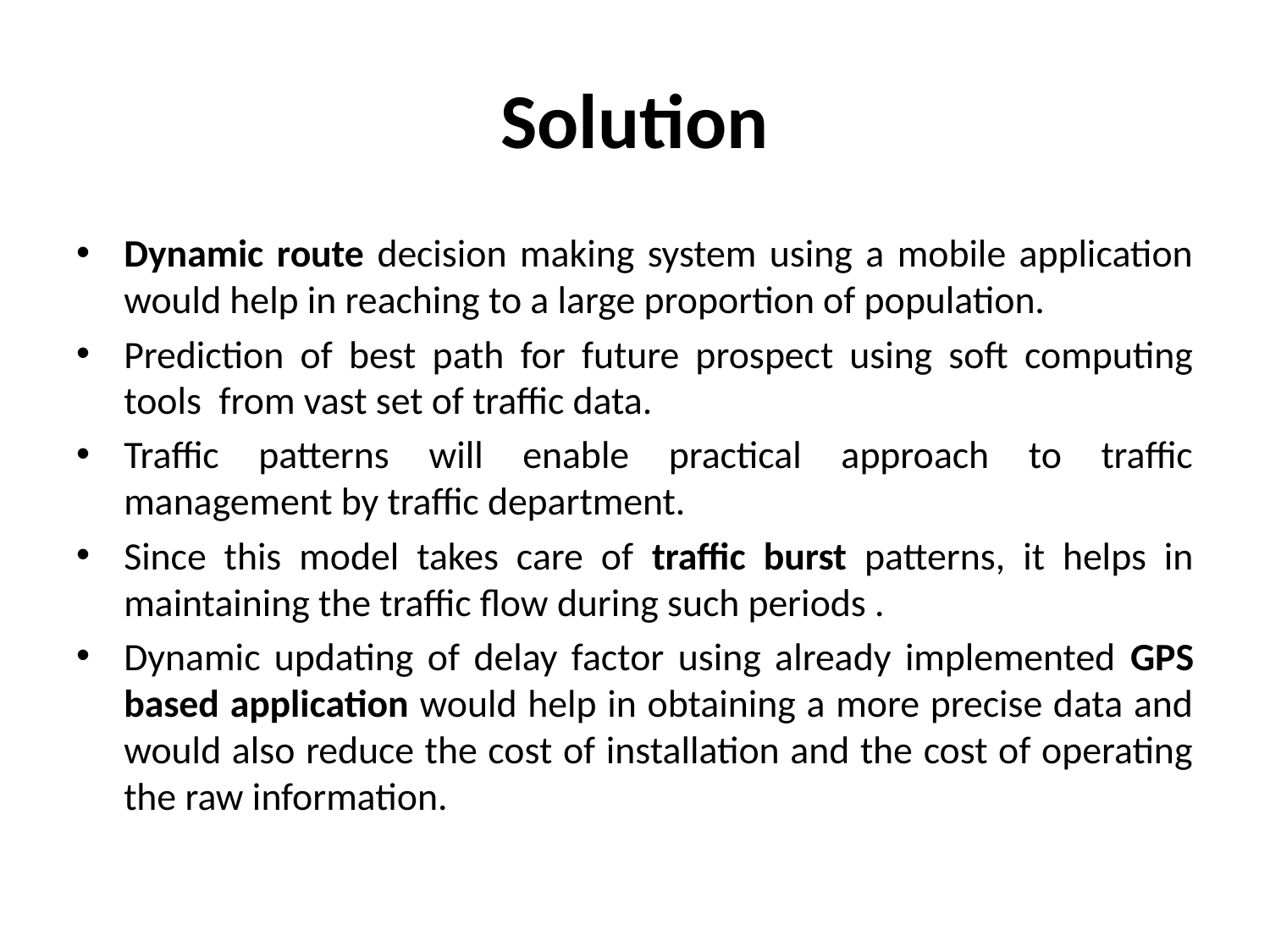

# Solution
Dynamic route decision making system using a mobile application would help in reaching to a large proportion of population.
Prediction of best path for future prospect using soft computing tools  from vast set of traffic data.
Traffic patterns will enable practical approach to traffic management by traffic department.
Since this model takes care of traffic burst patterns, it helps in maintaining the traffic flow during such periods .
Dynamic updating of delay factor using already implemented GPS based application would help in obtaining a more precise data and would also reduce the cost of installation and the cost of operating the raw information.